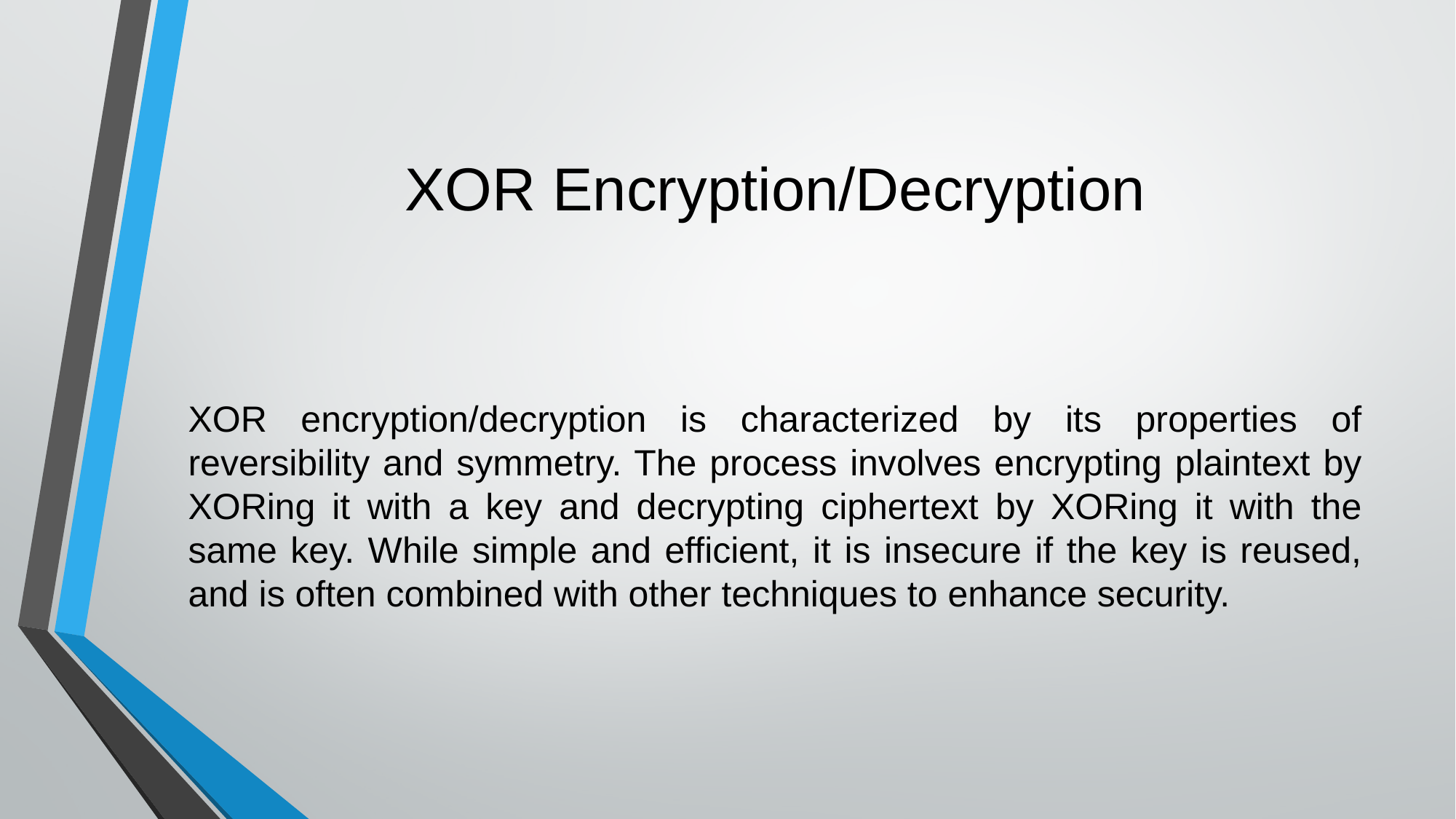

# XOR Encryption/Decryption
XOR encryption/decryption is characterized by its properties of reversibility and symmetry. The process involves encrypting plaintext by XORing it with a key and decrypting ciphertext by XORing it with the same key. While simple and efficient, it is insecure if the key is reused, and is often combined with other techniques to enhance security.